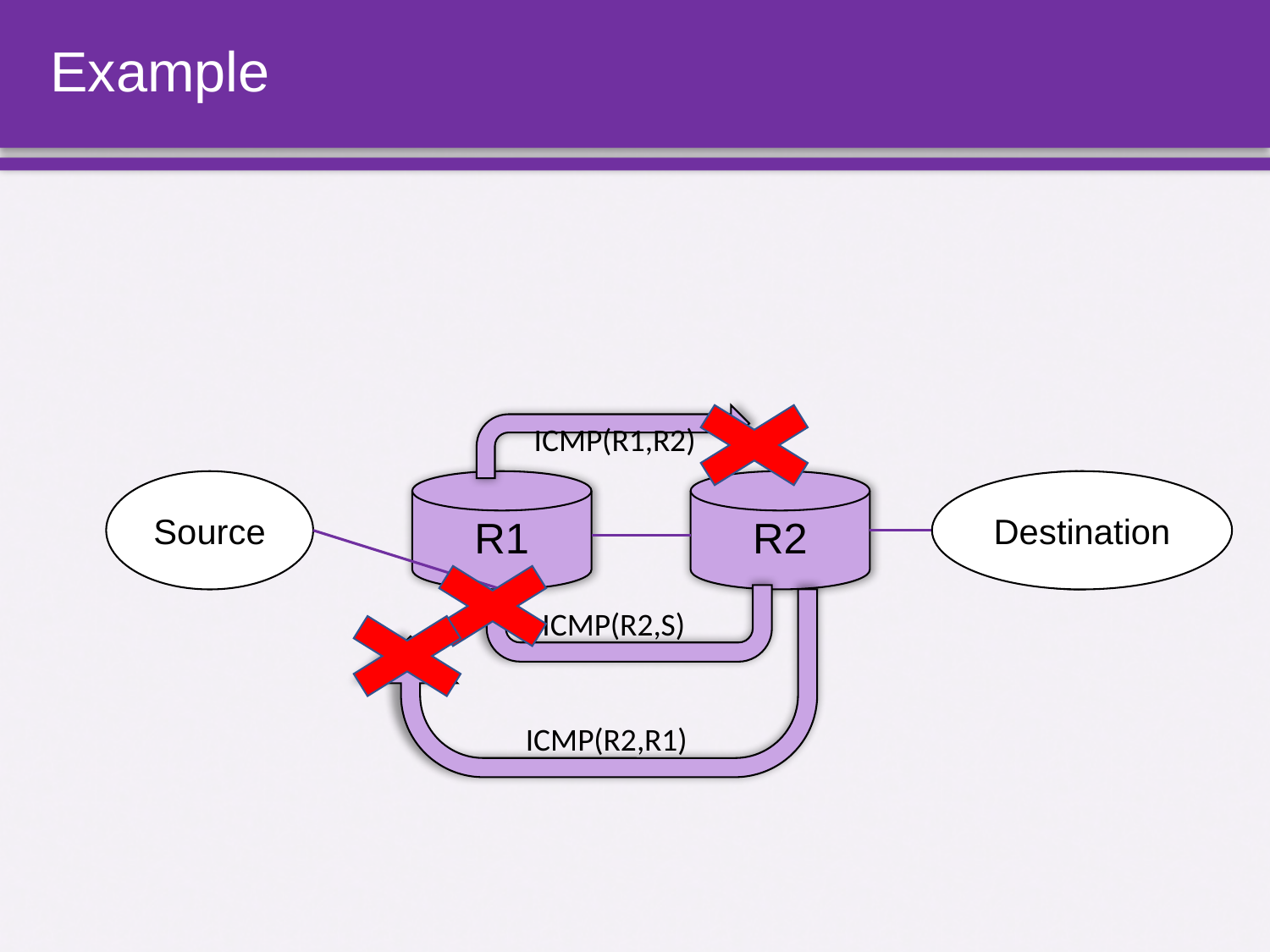

# Example

ICMP(R1,R2)
Source
R1
R2
Destination
Destination

ICMP(R2,S)

ICMP(R2,R1)